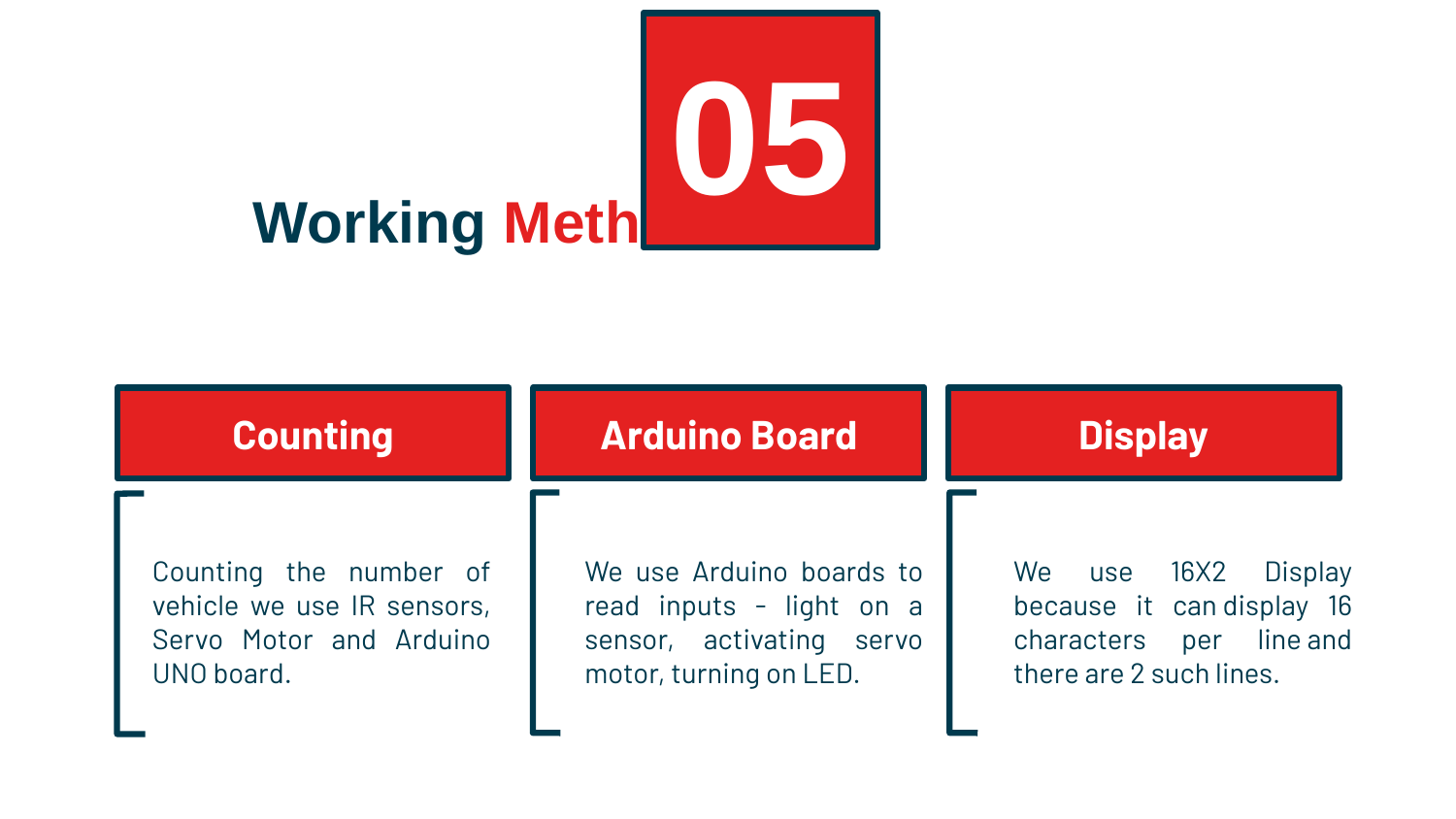

05
# Working Method
Arduino Board
Counting
Display

Counting the number of vehicle we use IR sensors, Servo Motor and Arduino UNO board.
We use Arduino boards to read inputs - light on a sensor, activating servo motor, turning on LED.
We use 16X2 Display because it can display 16 characters per line and there are 2 such lines.